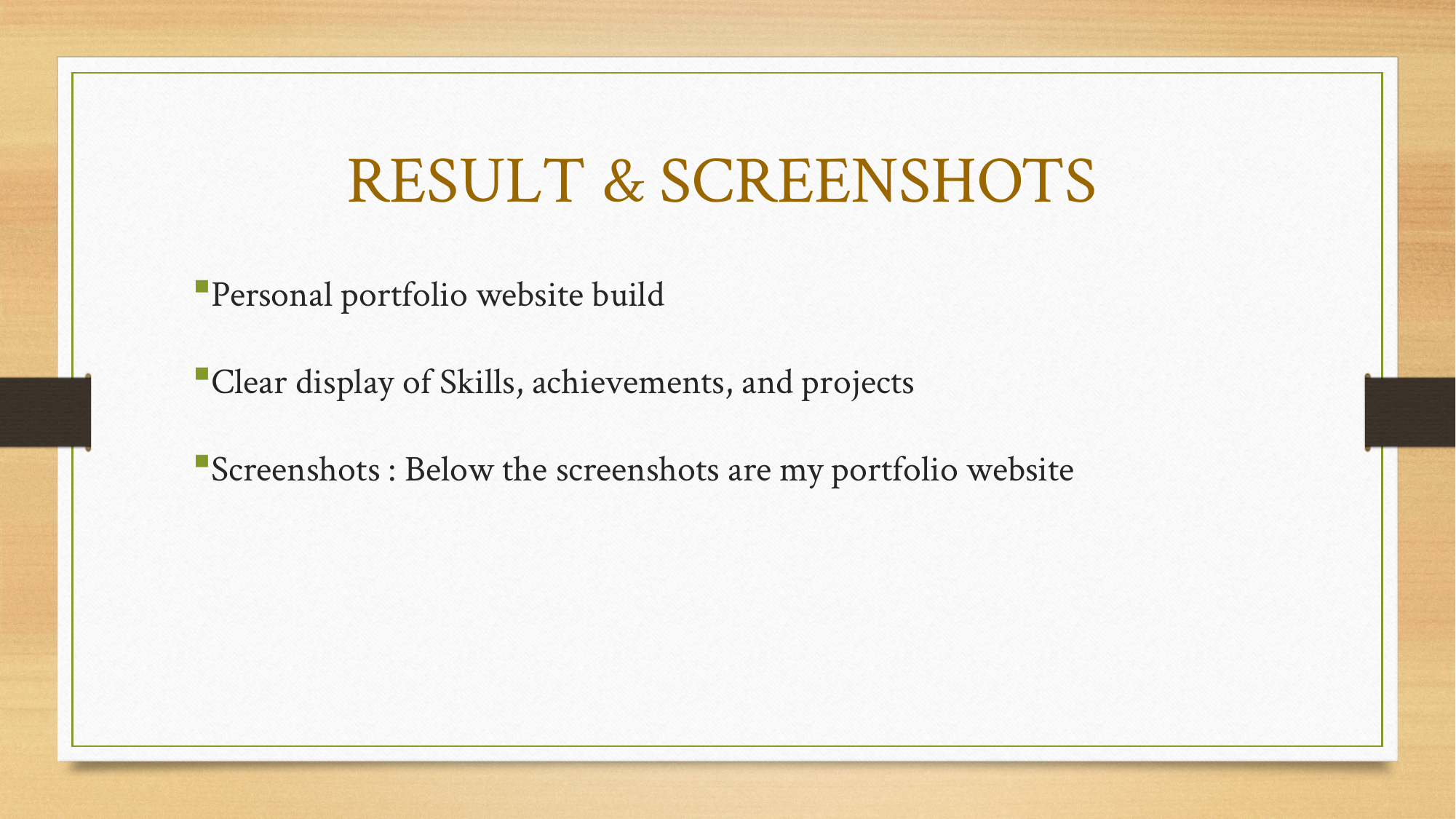

RESULT & SCREENSHOTS
Personal portfolio website build

Clear display of Skills, achievements, and projects

Screenshots : Below the screenshots are my portfolio website